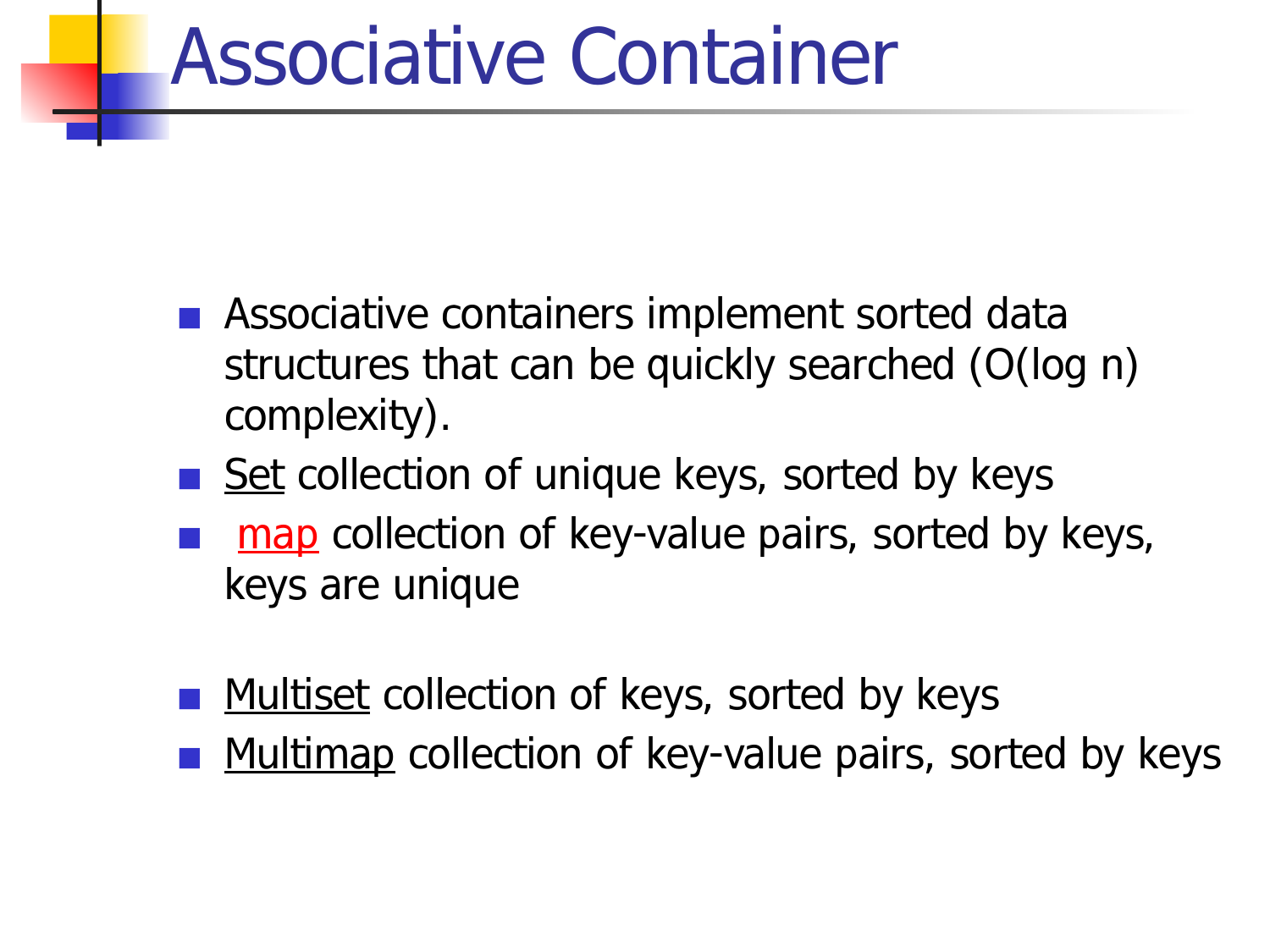

# Associative Container
Associative containers implement sorted data structures that can be quickly searched (O(log n) complexity).
Set collection of unique keys, sorted by keys
 map collection of key-value pairs, sorted by keys, keys are unique
Multiset collection of keys, sorted by keys
Multimap collection of key-value pairs, sorted by keys